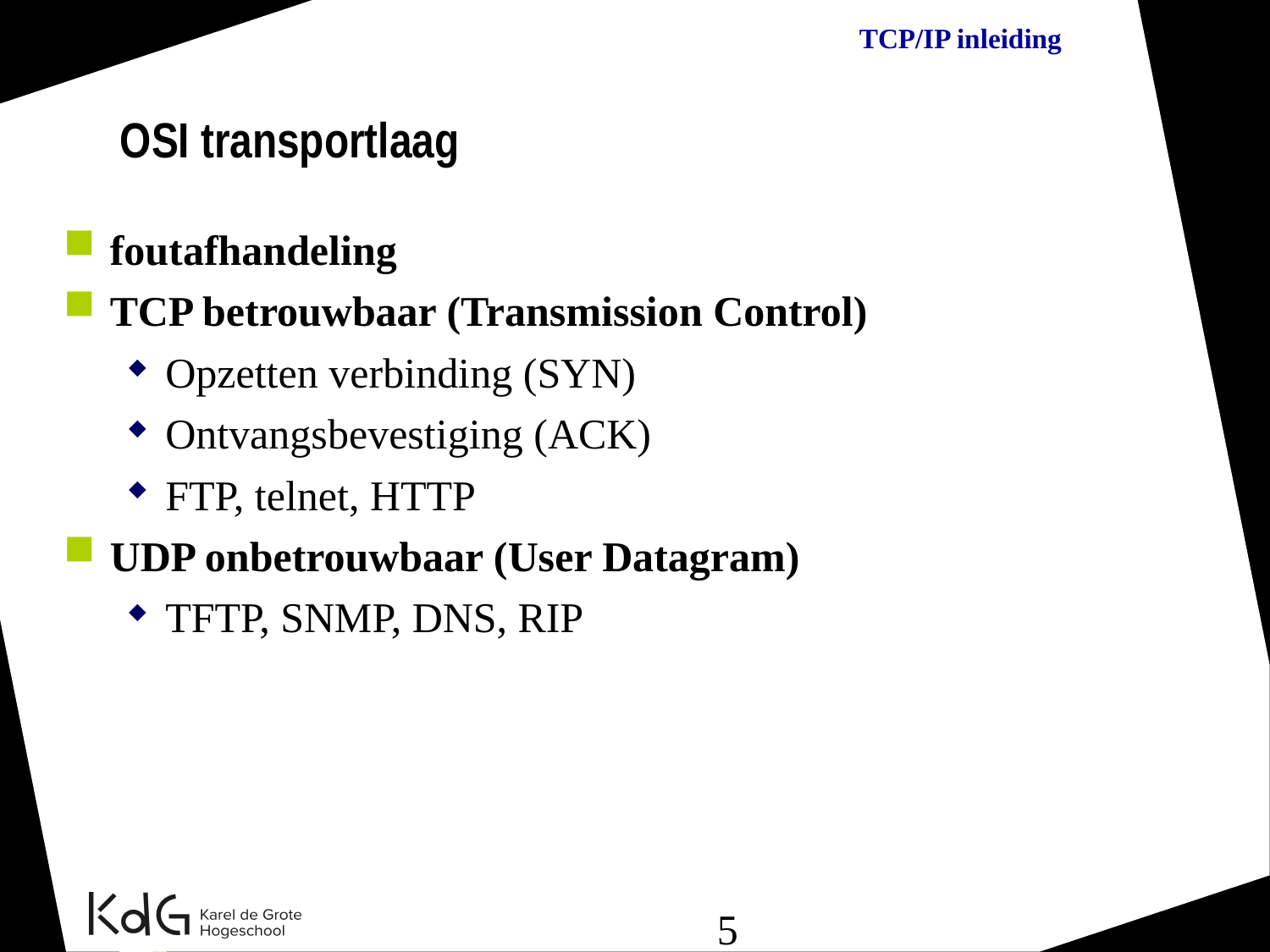

OSI transportlaag
foutafhandeling
TCP betrouwbaar (Transmission Control)
Opzetten verbinding (SYN)
Ontvangsbevestiging (ACK)
FTP, telnet, HTTP
UDP onbetrouwbaar (User Datagram)
TFTP, SNMP, DNS, RIP